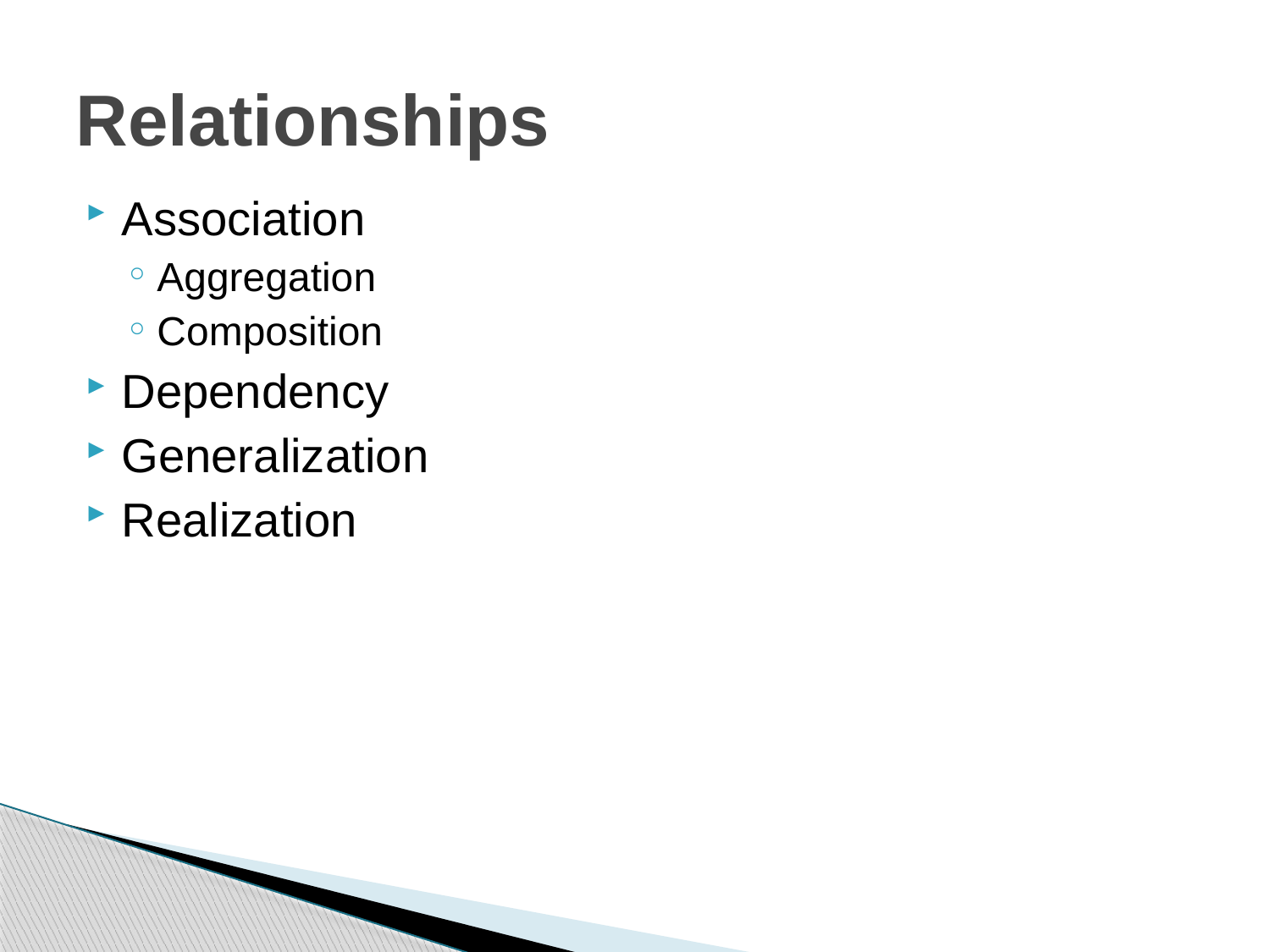

# Relationships
Association
Aggregation
Composition
Dependency
Generalization
Realization